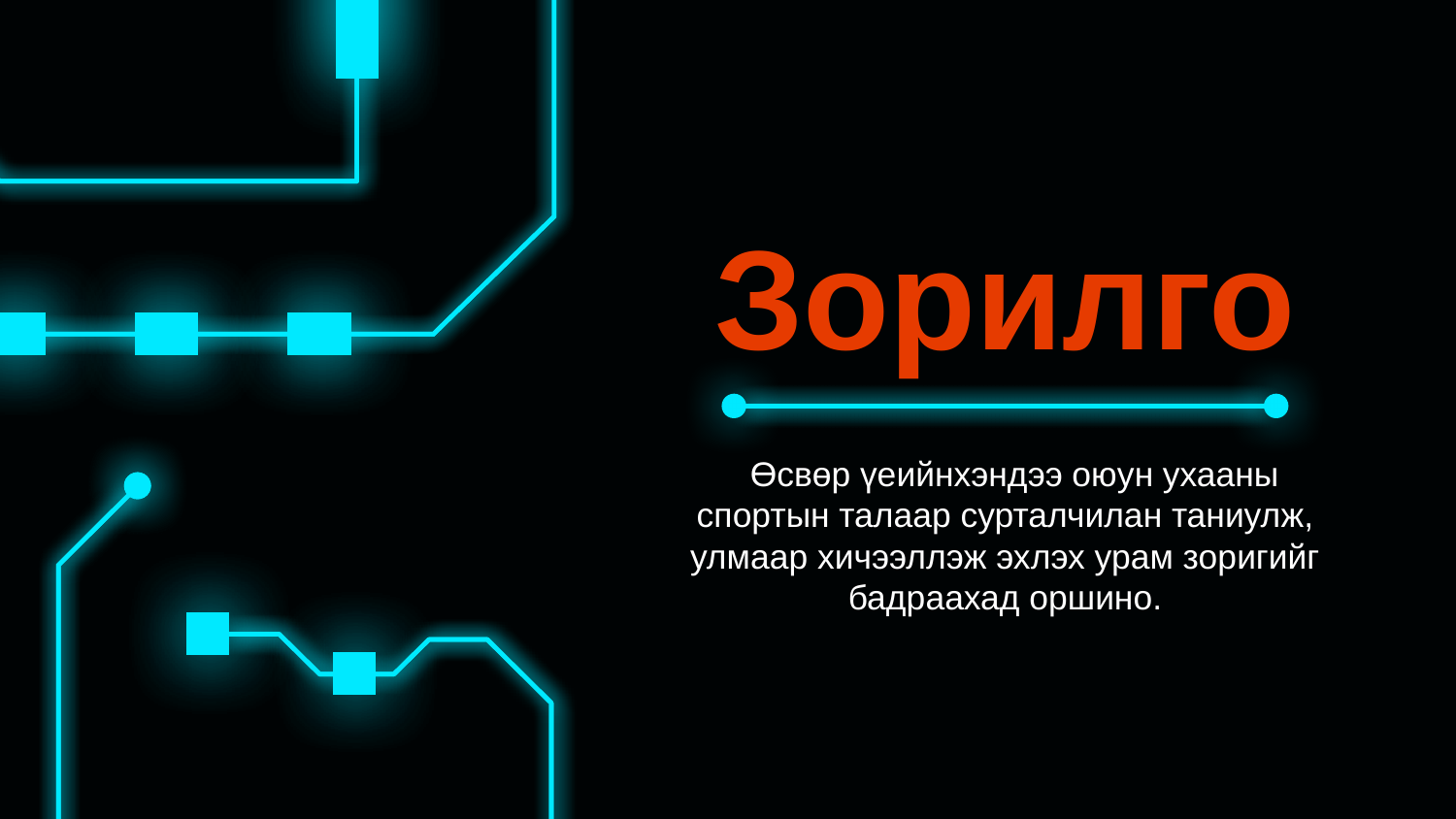

# Зорилго

  Өсвөр үеийнхэндээ оюун ухааны спортын талаар сурталчилан таниулж, улмаар хичээллэж эхлэх урам зоригийг бадраахад оршино.